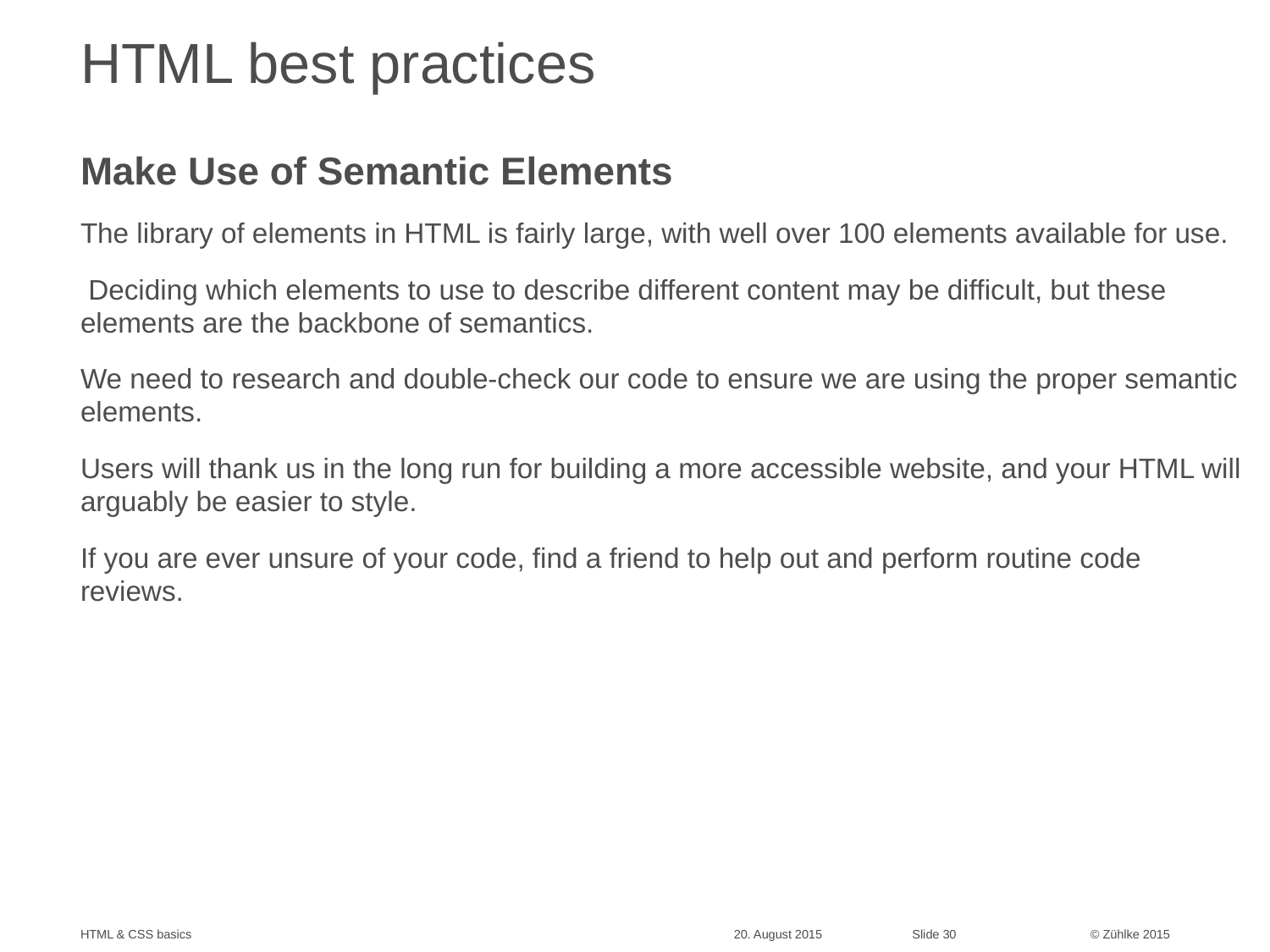

# HTML best practices
Make Use of Semantic Elements
The library of elements in HTML is fairly large, with well over 100 elements available for use.
 Deciding which elements to use to describe different content may be difficult, but these elements are the backbone of semantics.
We need to research and double-check our code to ensure we are using the proper semantic elements.
Users will thank us in the long run for building a more accessible website, and your HTML will arguably be easier to style.
If you are ever unsure of your code, find a friend to help out and perform routine code reviews.
HTML & CSS basics
20. August 2015
Slide 30